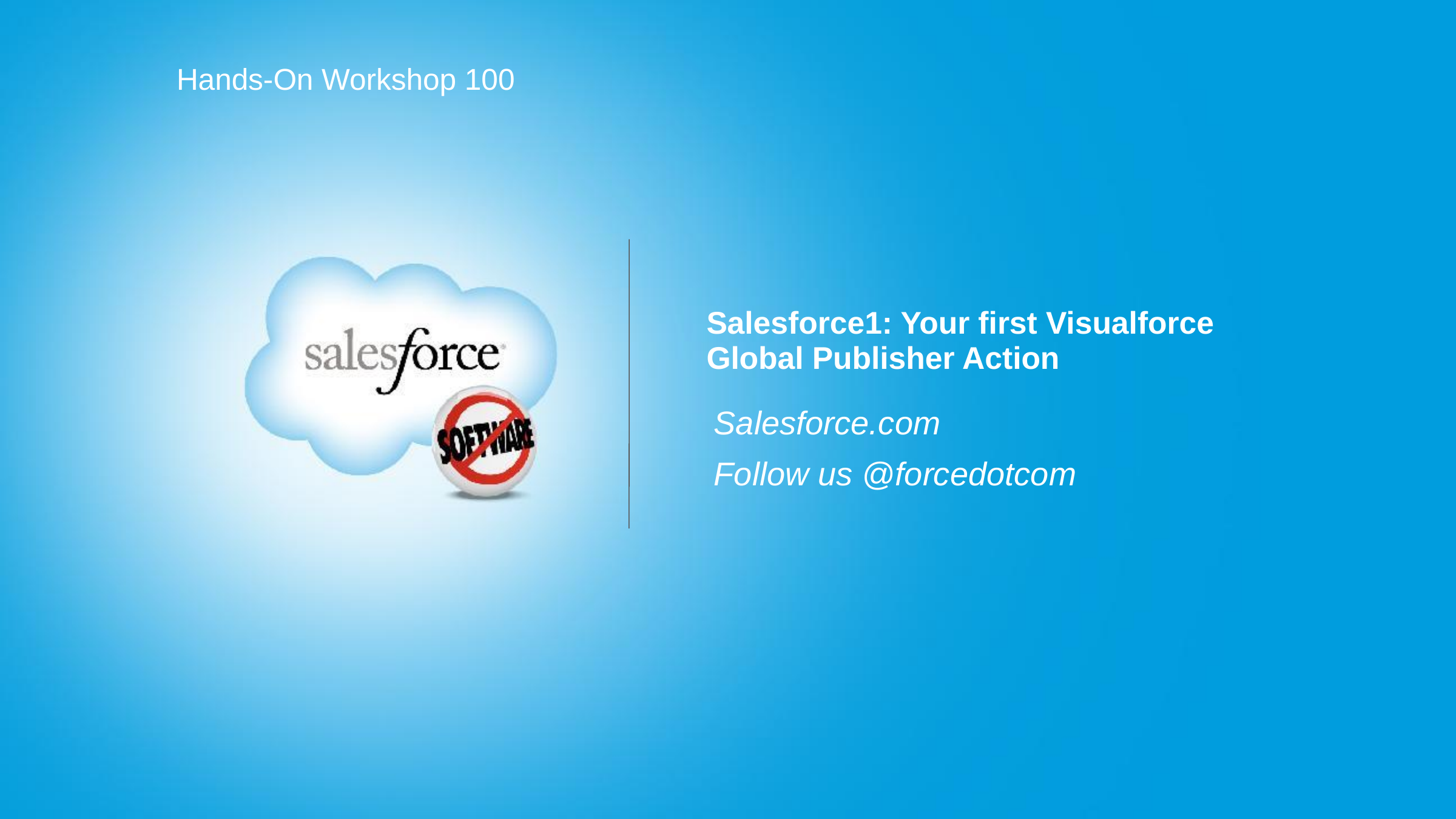

Hands-On Workshop 100
# Salesforce1: Your first Visualforce Global Publisher Action
Salesforce.com
Follow us @forcedotcom